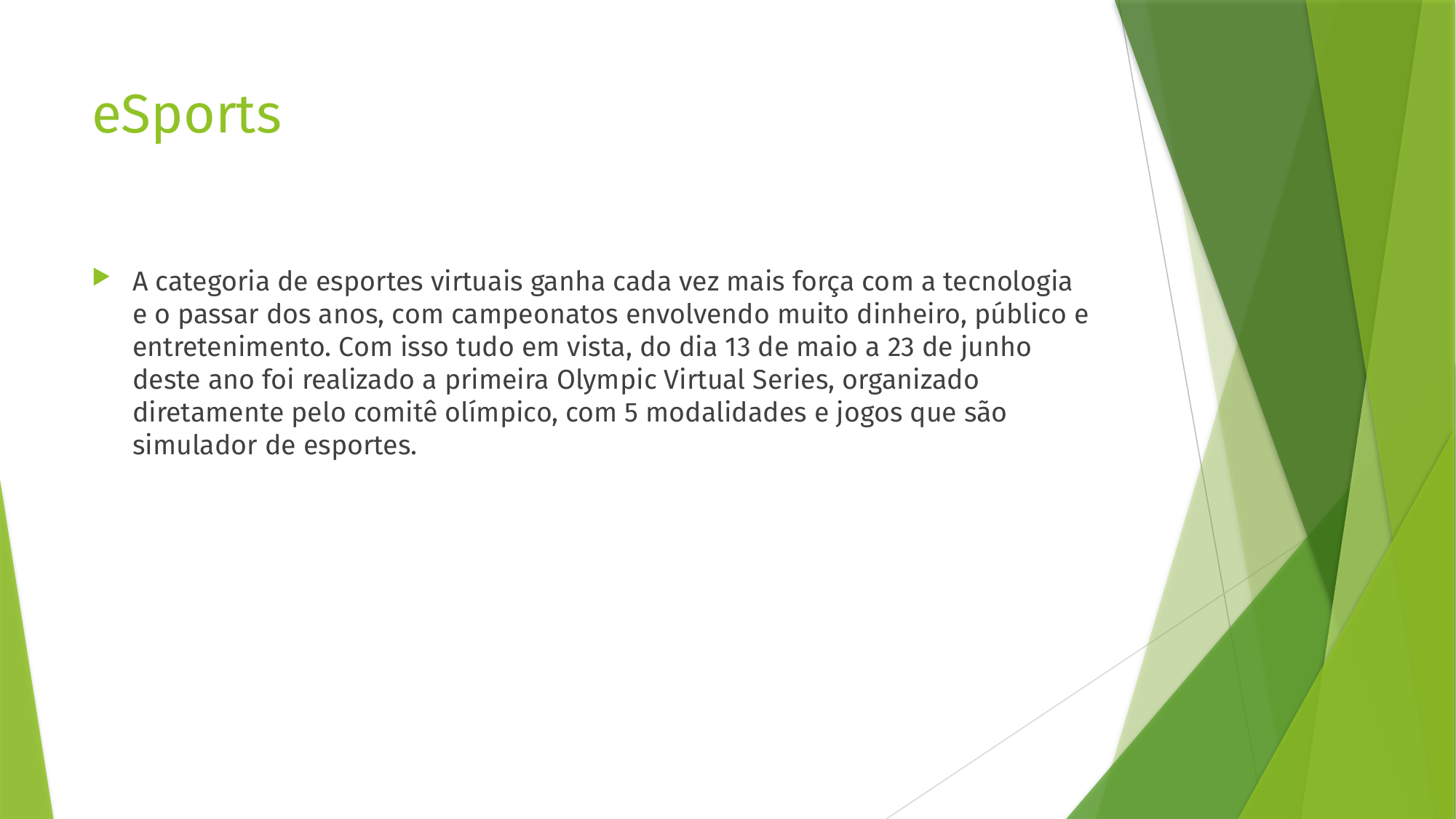

# eSports
A categoria de esportes virtuais ganha cada vez mais força com a tecnologia e o passar dos anos, com campeonatos envolvendo muito dinheiro, público e entretenimento. Com isso tudo em vista, do dia 13 de maio a 23 de junho deste ano foi realizado a primeira Olympic Virtual Series, organizado diretamente pelo comitê olímpico, com 5 modalidades e jogos que são simulador de esportes.